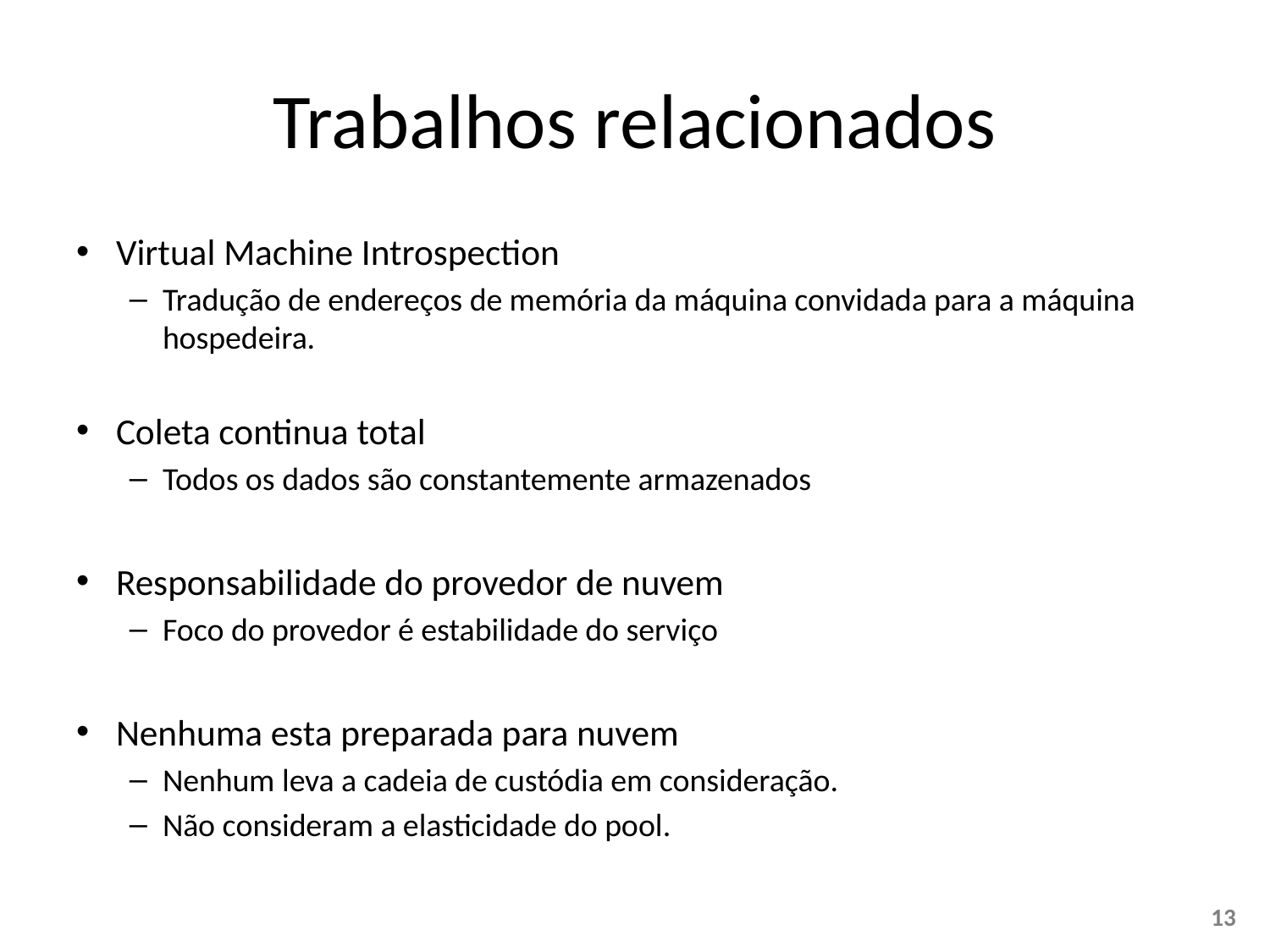

# Trabalhos relacionados
Virtual Machine Introspection
Tradução de endereços de memória da máquina convidada para a máquina hospedeira.

Coleta continua total
Todos os dados são constantemente armazenados

Responsabilidade do provedor de nuvem
Foco do provedor é estabilidade do serviço

Nenhuma esta preparada para nuvem
Nenhum leva a cadeia de custódia em consideração.
Não consideram a elasticidade do pool.

13